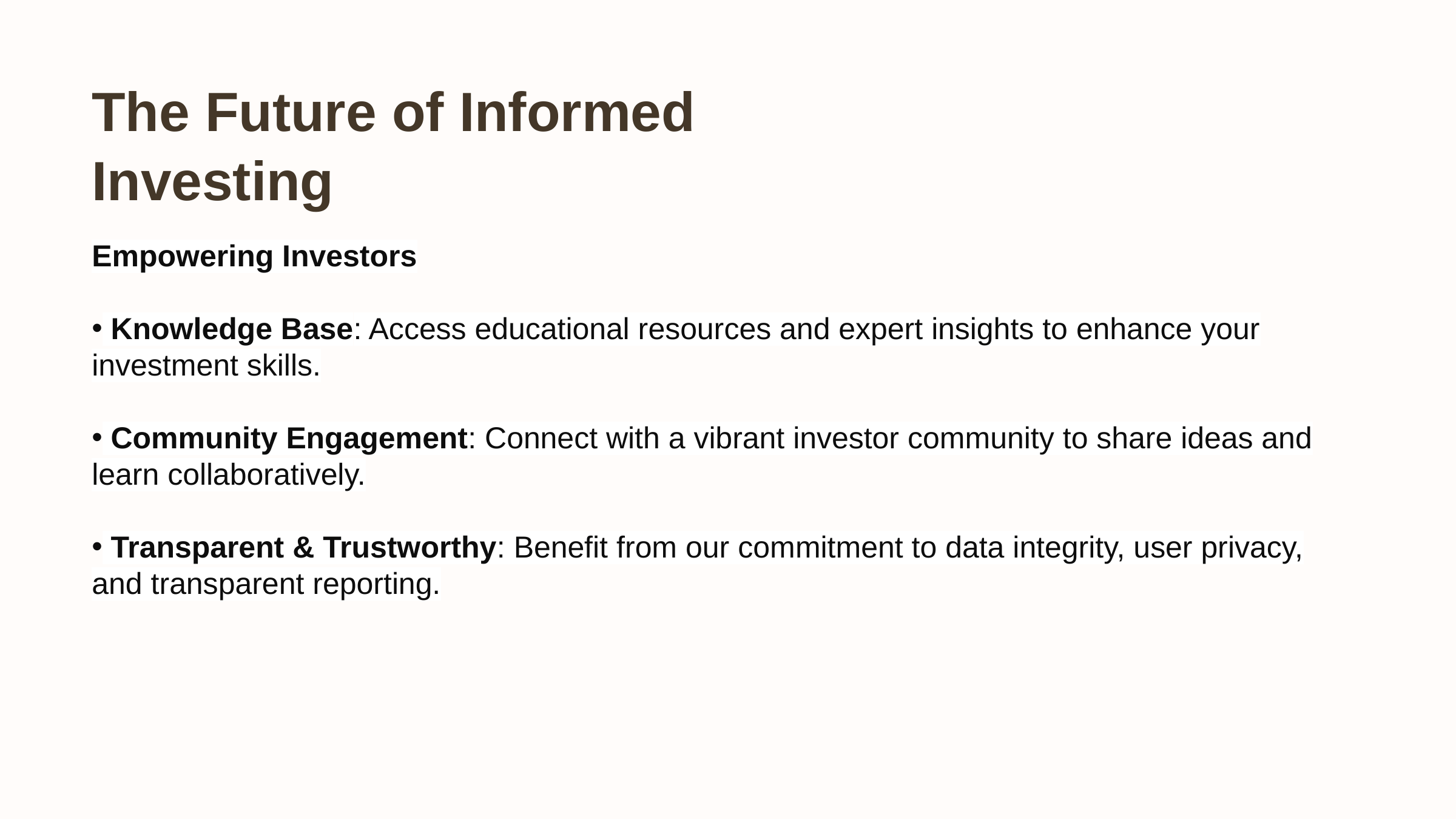

The Future of Informed Investing
Empowering Investors

 Knowledge Base: Access educational resources and expert insights to enhance your investment skills.

 Community Engagement: Connect with a vibrant investor community to share ideas and learn collaboratively.

 Transparent & Trustworthy: Benefit from our commitment to data integrity, user privacy, and transparent reporting.